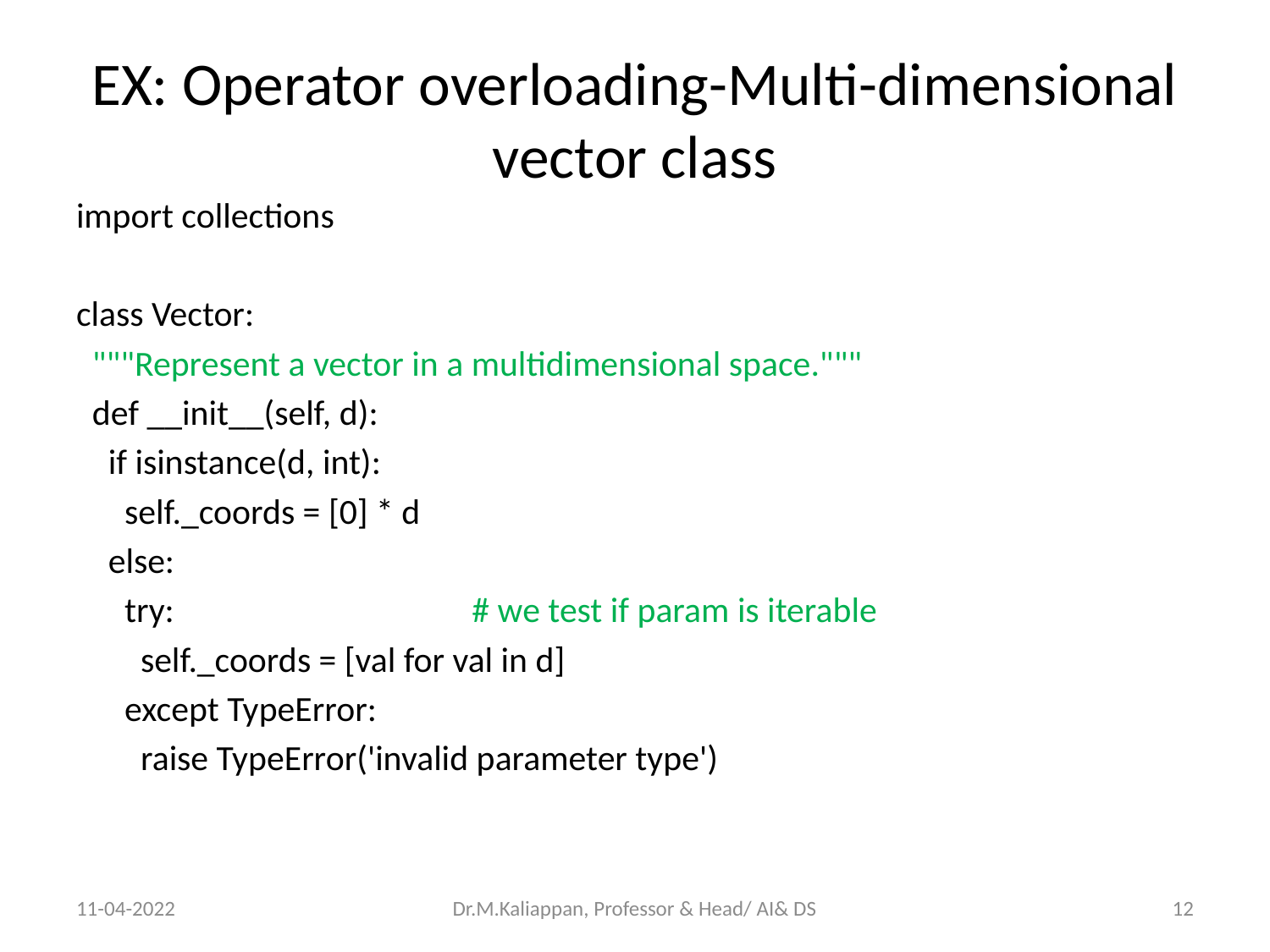

# EX: Operator overloading-Multi-dimensional vector class
import collections

class Vector:
  """Represent a vector in a multidimensional space."""
  def __init__(self, d):
    if isinstance(d, int):
      self._coords = [0] * d
    else:
      try:                                     # we test if param is iterable
        self._coords = [val for val in d]
      except TypeError:
        raise TypeError('invalid parameter type')
11-04-2022
Dr.M.Kaliappan, Professor & Head/ AI& DS
12